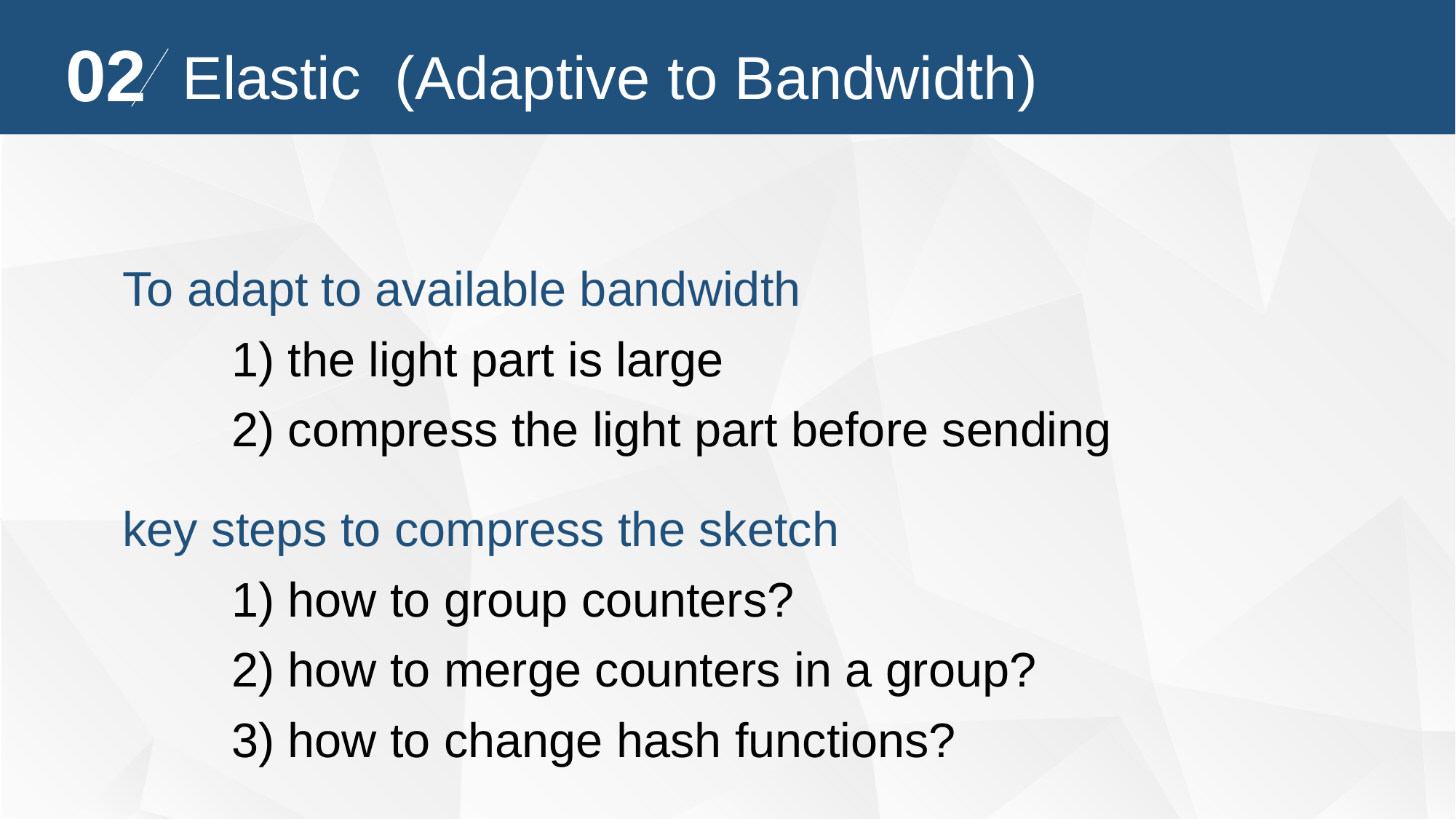

02
Elastic  (Adaptive to Bandwidth)
To adapt to available bandwidth
	1) the light part is large
	2) compress the light part before sending
key steps to compress the sketch
	1) how to group counters?
	2) how to merge counters in a group?
	3) how to change hash functions?